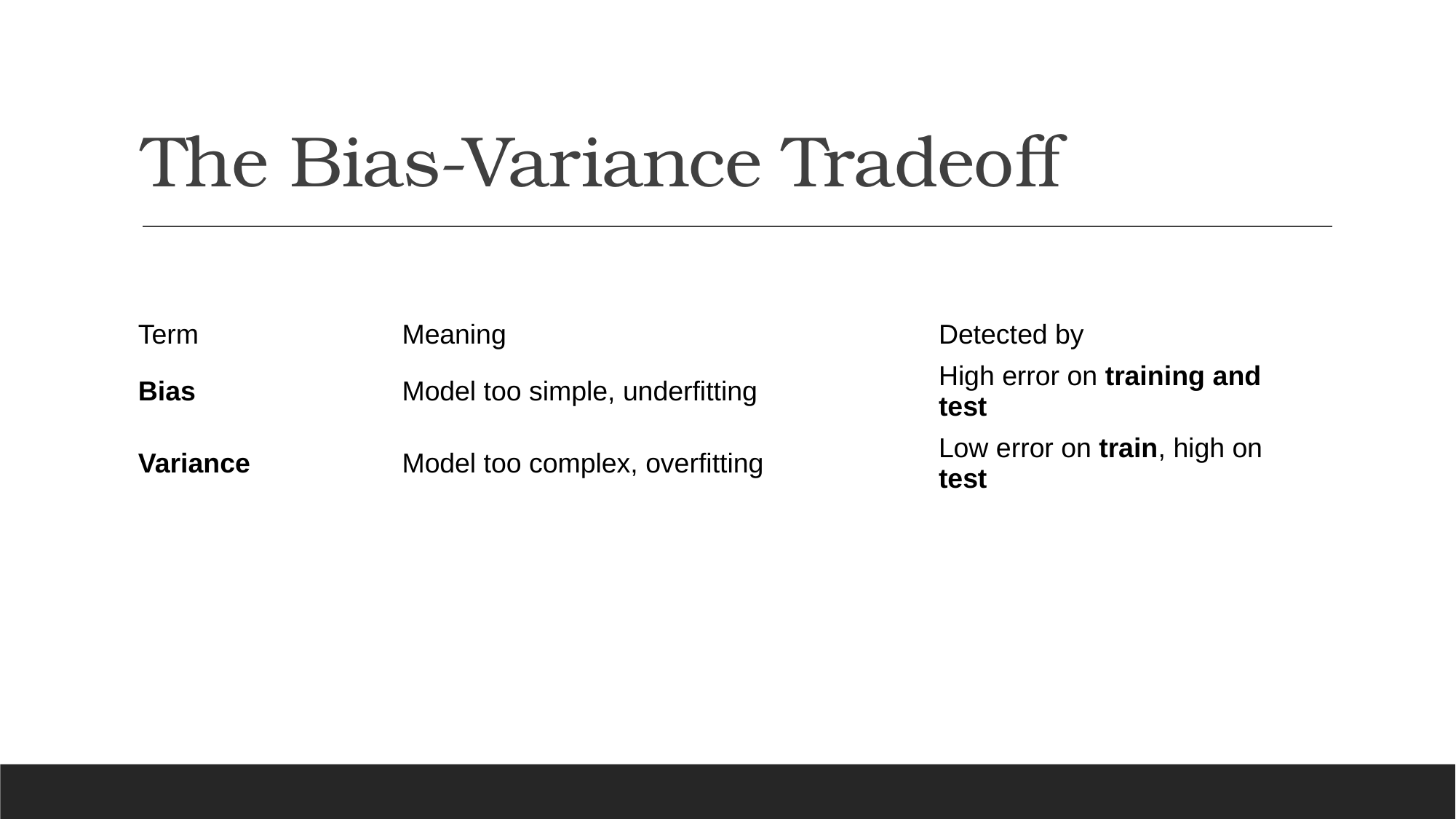

# The Bias-Variance Tradeoff
| Term | Meaning | Detected by |
| --- | --- | --- |
| Bias | Model too simple, underfitting | High error on training and test |
| Variance | Model too complex, overfitting | Low error on train, high on test |